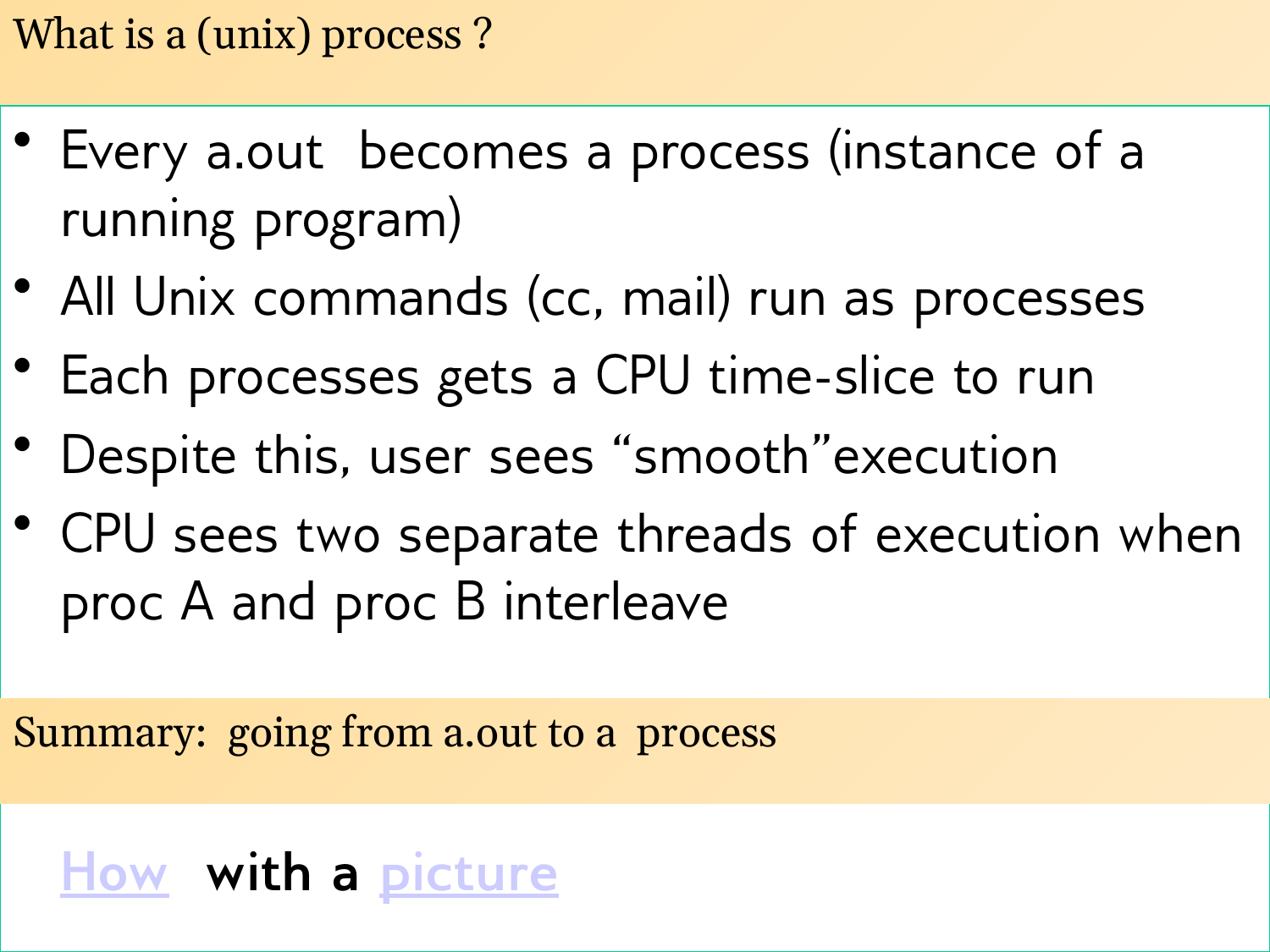

# What is a (unix) process ?
Every a.out  becomes a process (instance of a running program)
All Unix commands (cc, mail) run as processes
Each processes gets a CPU time-slice to run
Despite this, user sees “smooth”execution
CPU sees two separate threads of execution when proc A and proc B interleave
How  with a picture
Summary:  going from a.out to a  process